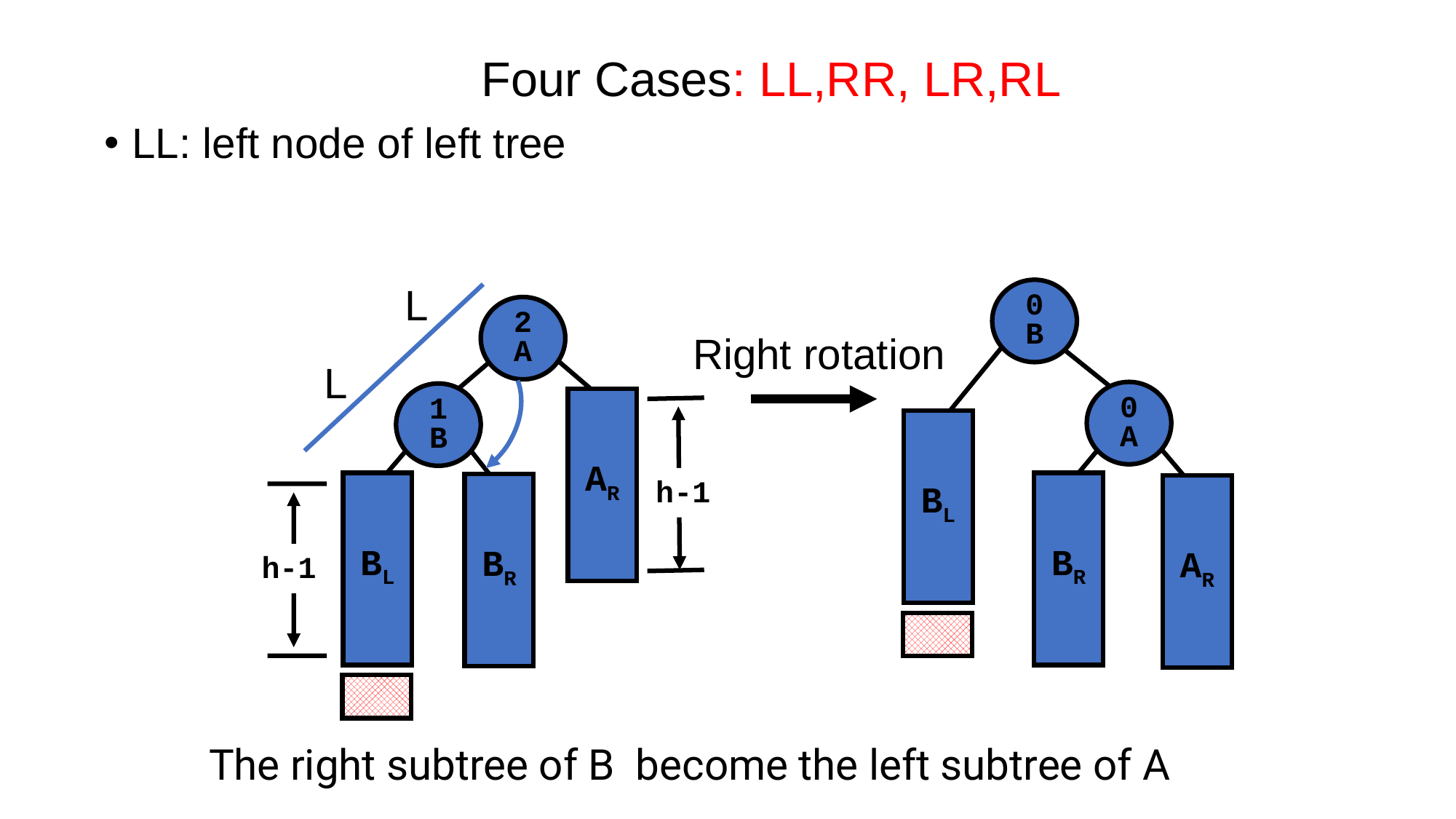

Four Cases: LL,RR, LR,RL
LL: left node of left tree
L
0
B

0
A

BL

BR

AR

2
A
Right rotation

L
1
B

AR

h-1

BL

BR

h-1

The right subtree of B  become the left subtree of A